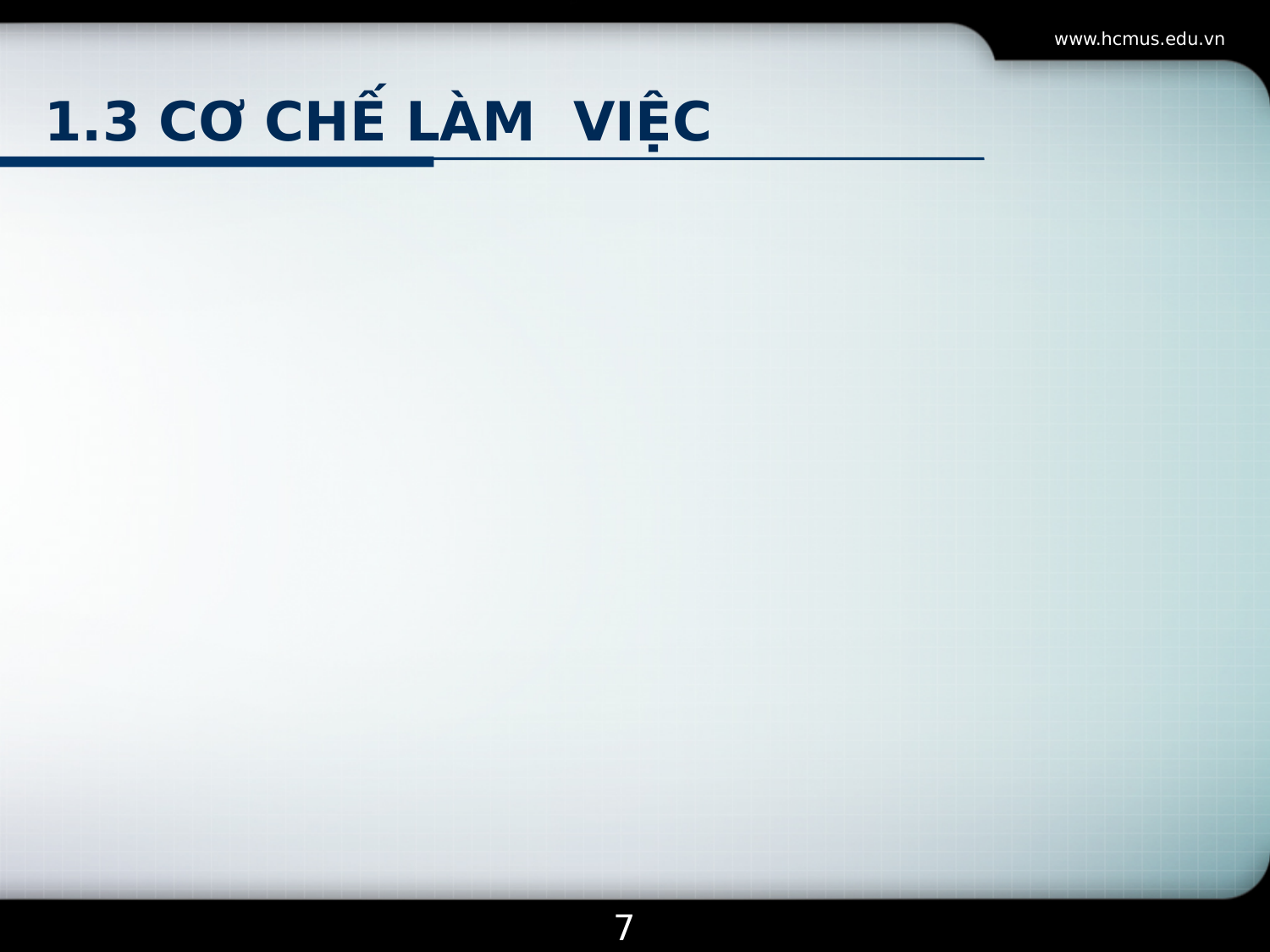

www.hcmus.edu.vn
# 1.3 cơ chế làm  việc

7